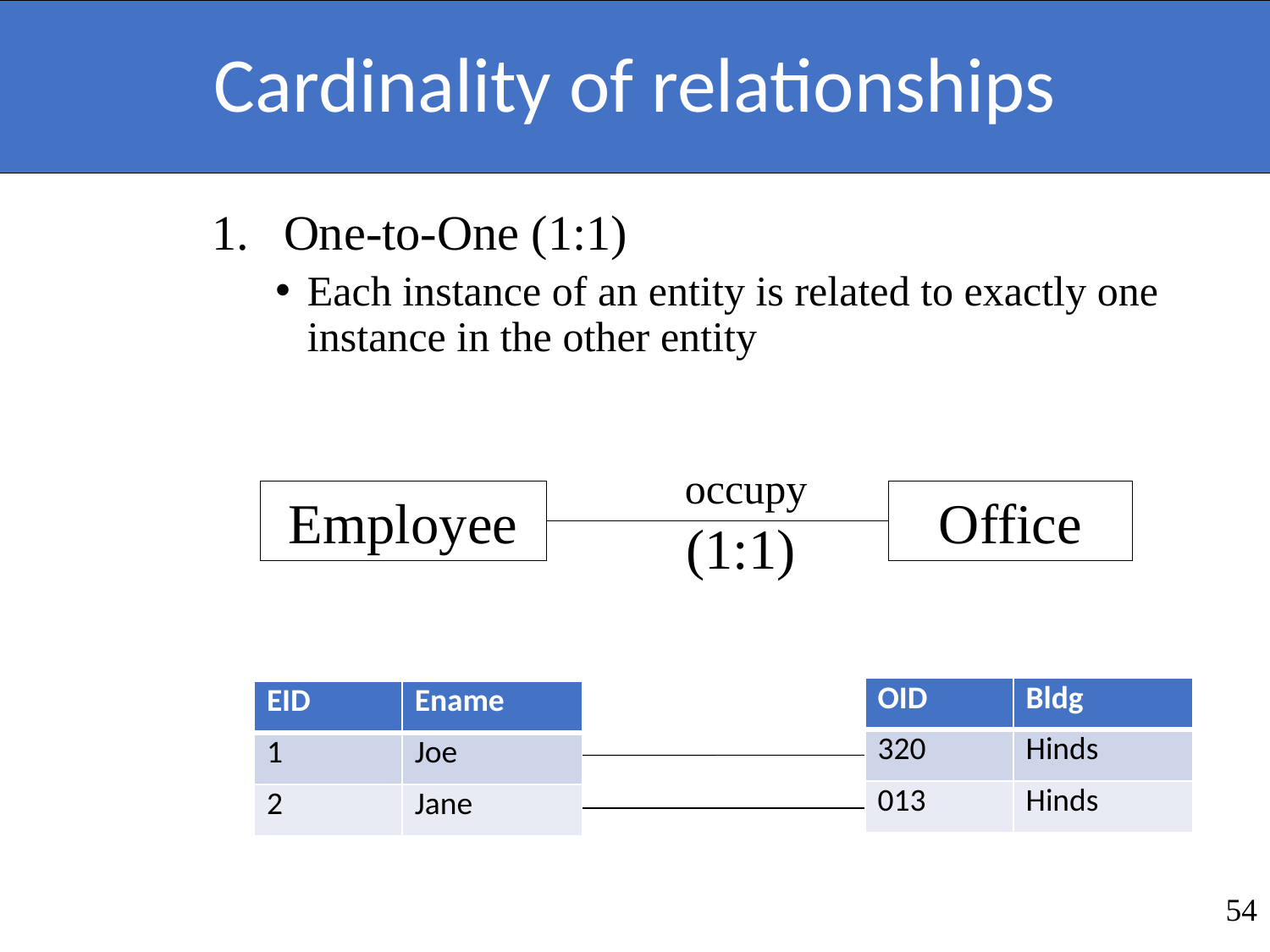

# Cardinality of relationships
One-to-One (1:1)
Each instance of an entity is related to exactly one instance in the other entity
 occupy
(1:1)
Employee
Office
| OID | Bldg |
| --- | --- |
| 320 | Hinds |
| 013 | Hinds |
| EID | Ename |
| --- | --- |
| 1 | Joe |
| 2 | Jane |
54